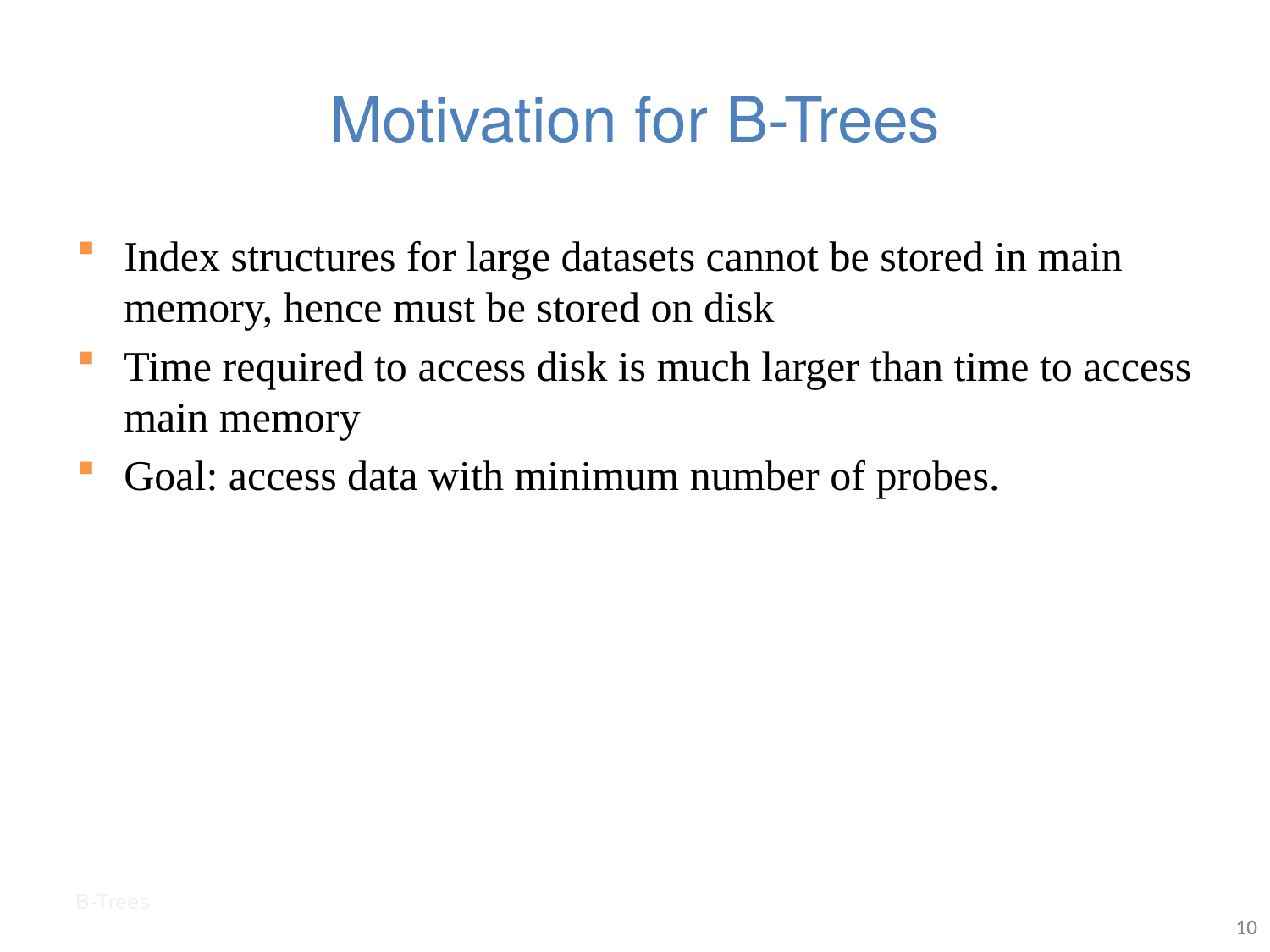

# Motivation for B-Trees
Index structures for large datasets cannot be stored in main memory, hence must be stored on disk
Time required to access disk is much larger than time to access main memory
Goal: access data with minimum number of probes.

B-Trees
10
10